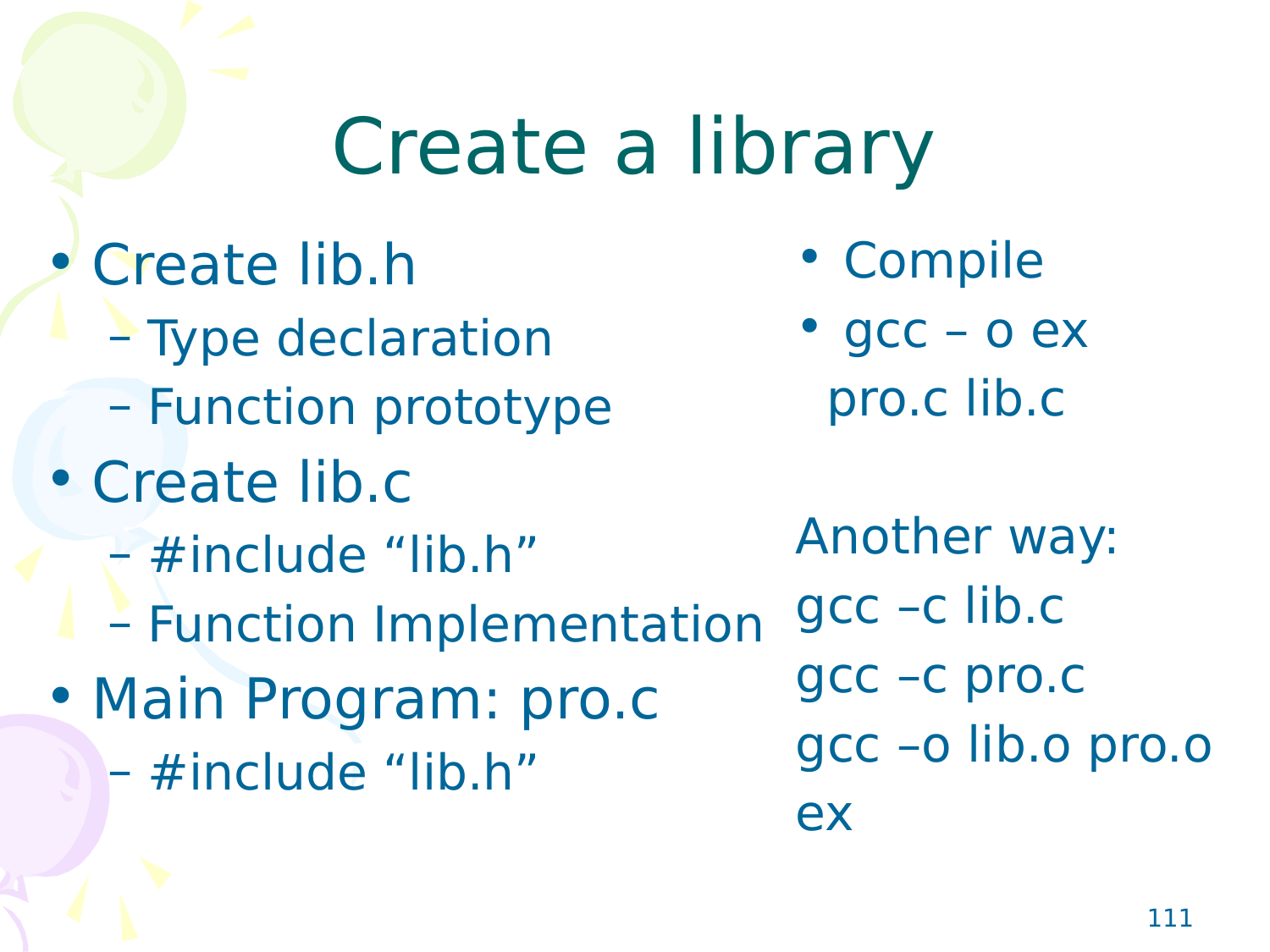

# Create a library
Create lib.h
Type declaration
Function prototype
Create lib.c
#include “lib.h”
Function Implementation
Main Program: pro.c
#include “lib.h”

Compile
gcc – o ex
  pro.c lib.c

Another way:
gcc –c lib.c
gcc –c pro.c
gcc –o lib.o pro.o
ex
111